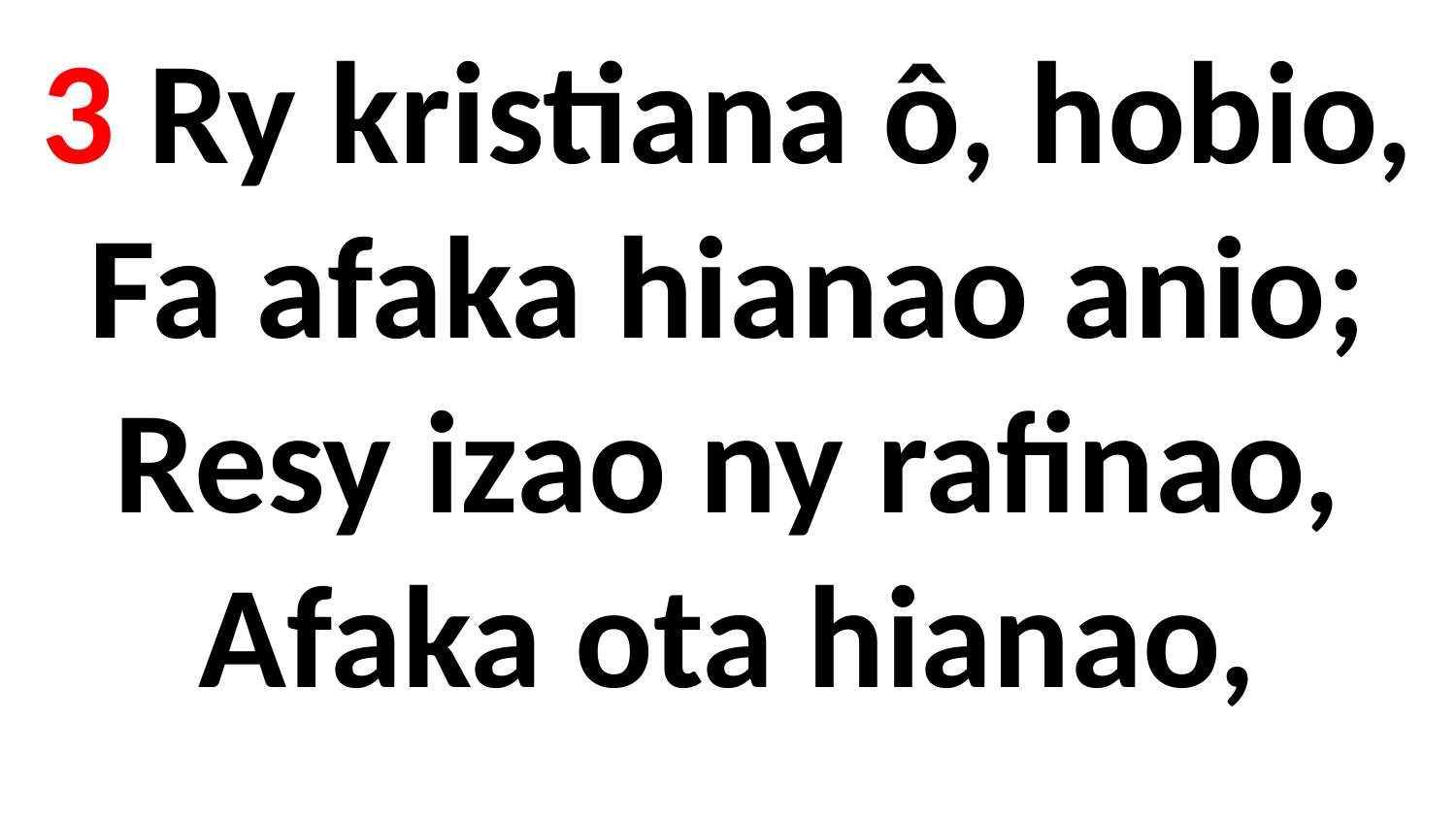

# 3 Ry kristiana ô, hobio, Fa afaka hianao anio; Resy izao ny rafinao, Afaka ota hianao,